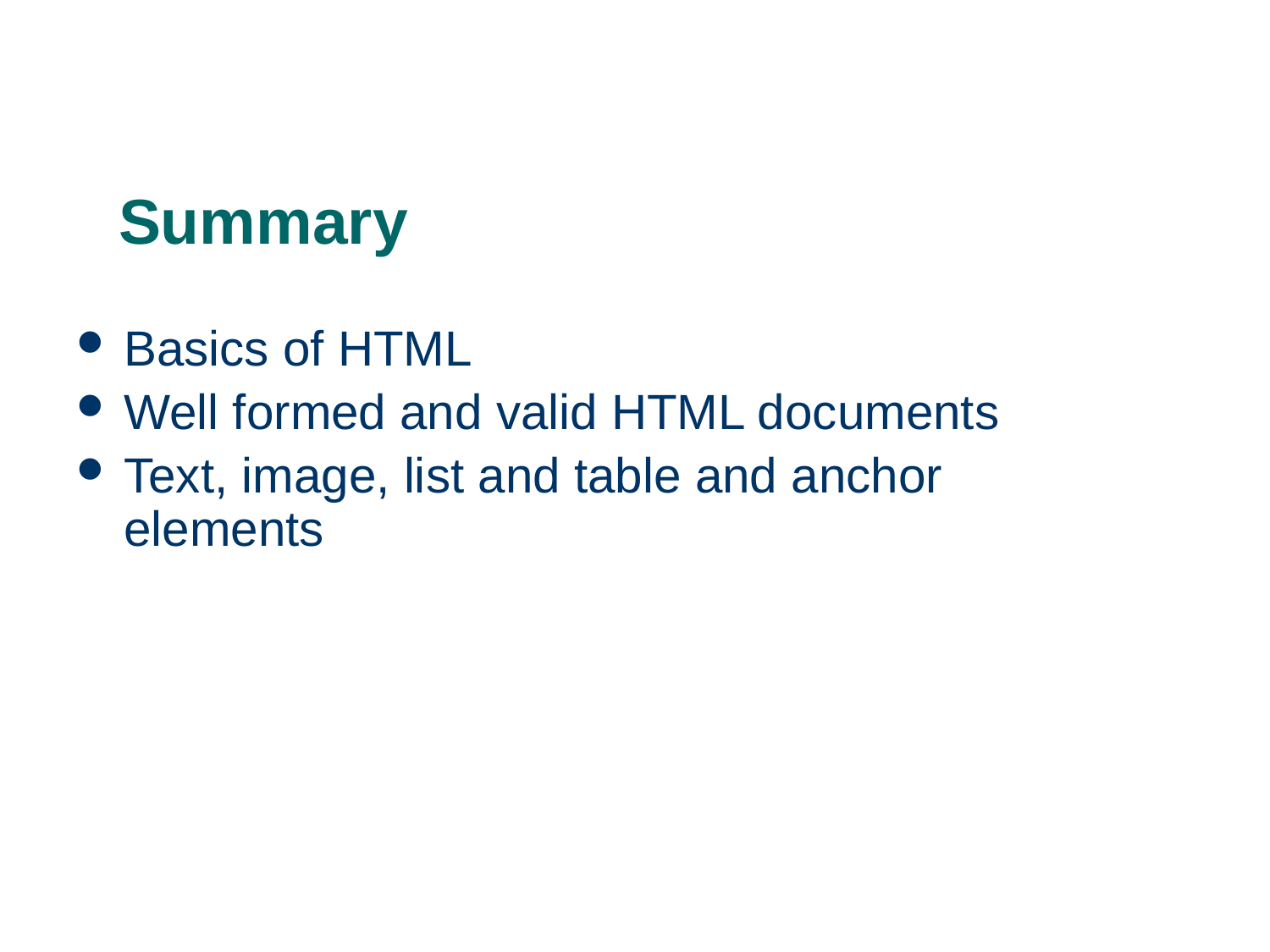

# Summary
Basics of HTML
Well formed and valid HTML documents
Text, image, list and table and anchor elements